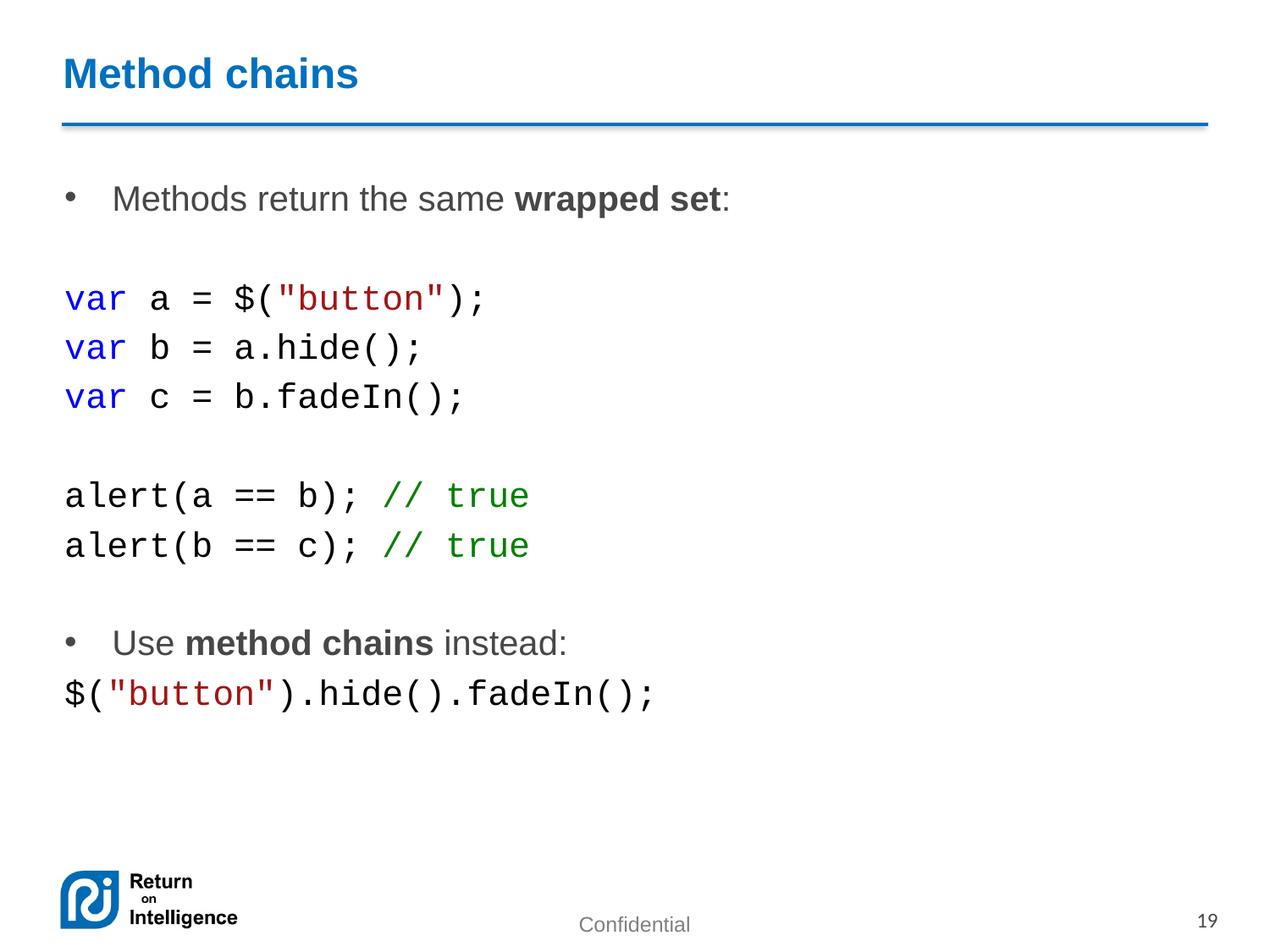

# Method chains
Methods return the same wrapped set:

var a = $("button");
var b = a.hide();
var c = b.fadeIn();

alert(a == b); // true
alert(b == c); // true

Use method chains instead:
$("button").hide().fadeIn();